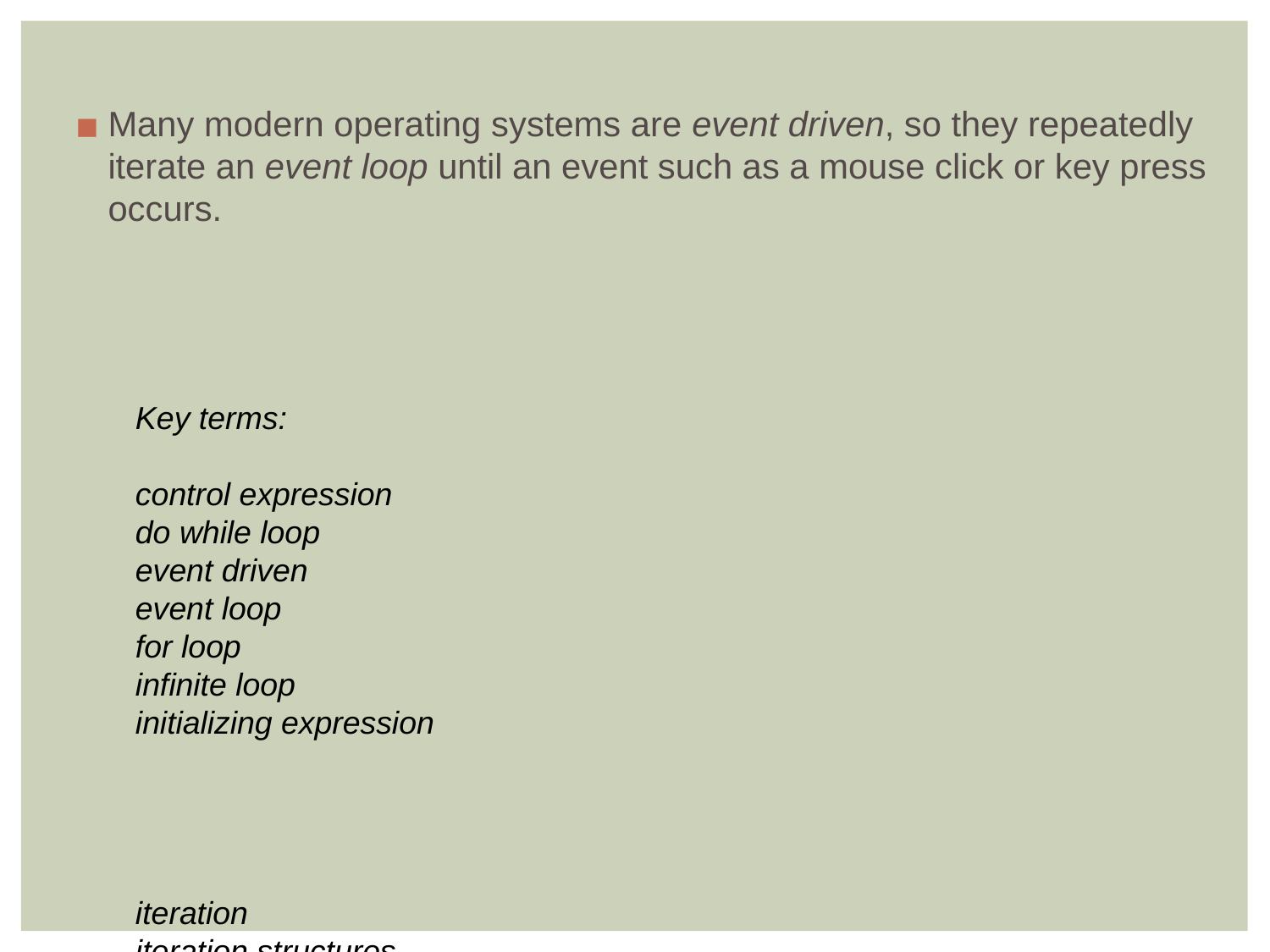

Many modern operating systems are event driven, so they repeatedly iterate an event loop until an event such as a mouse click or key press occurs.

Key terms:

control expression
do while loop
event driven
event loop
for loop
infinite loop
initializing expression

iteration
iteration structures
loop
nested loop
parameter
step expression
while loop